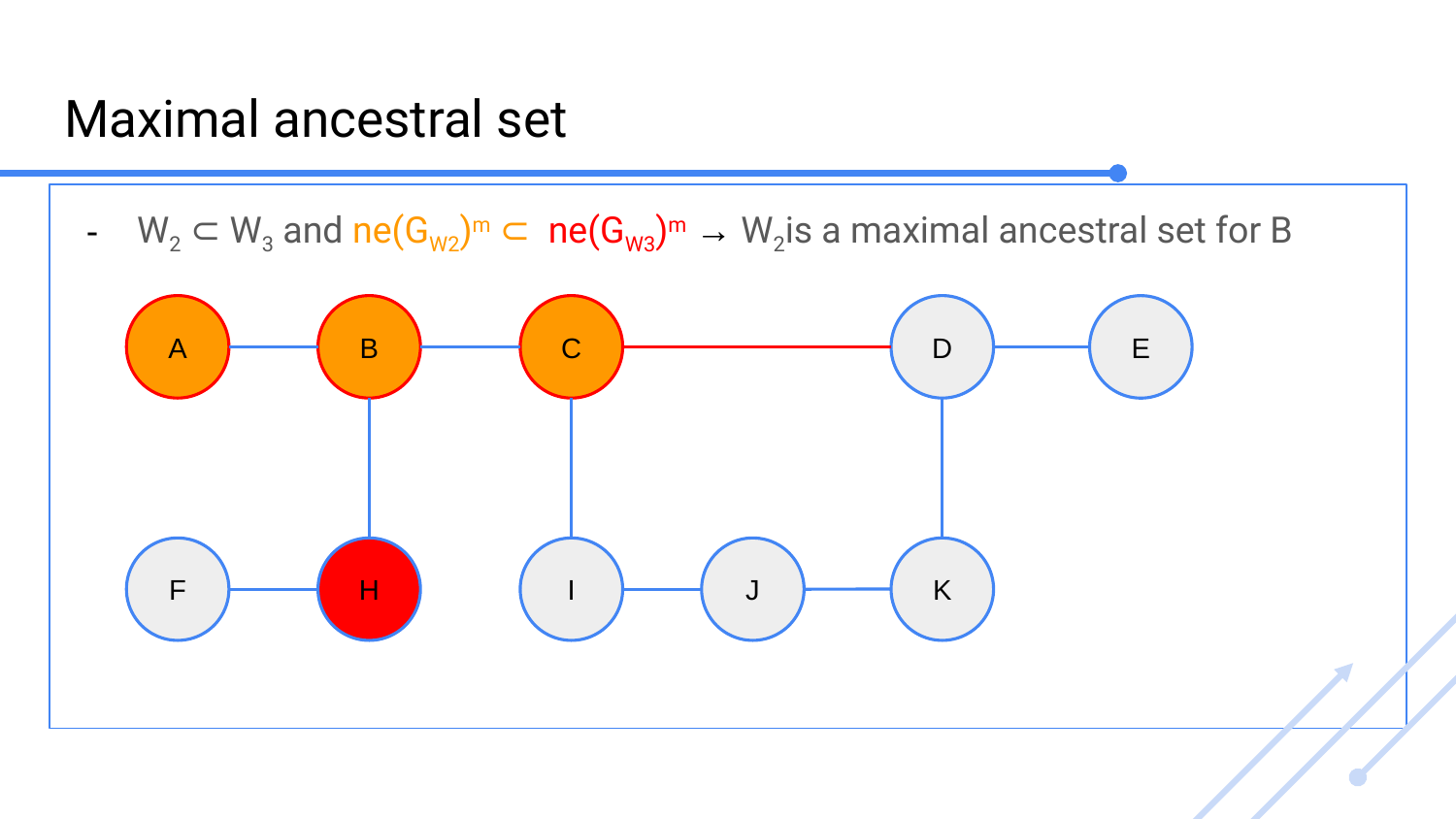

# Maximal ancestral set
W2 ⊂ W3 and ne(GW2)m ⊂  ne(GW3)m → W2is a maximal ancestral set for B

A
B
C
D
E
I
F
H
J
K